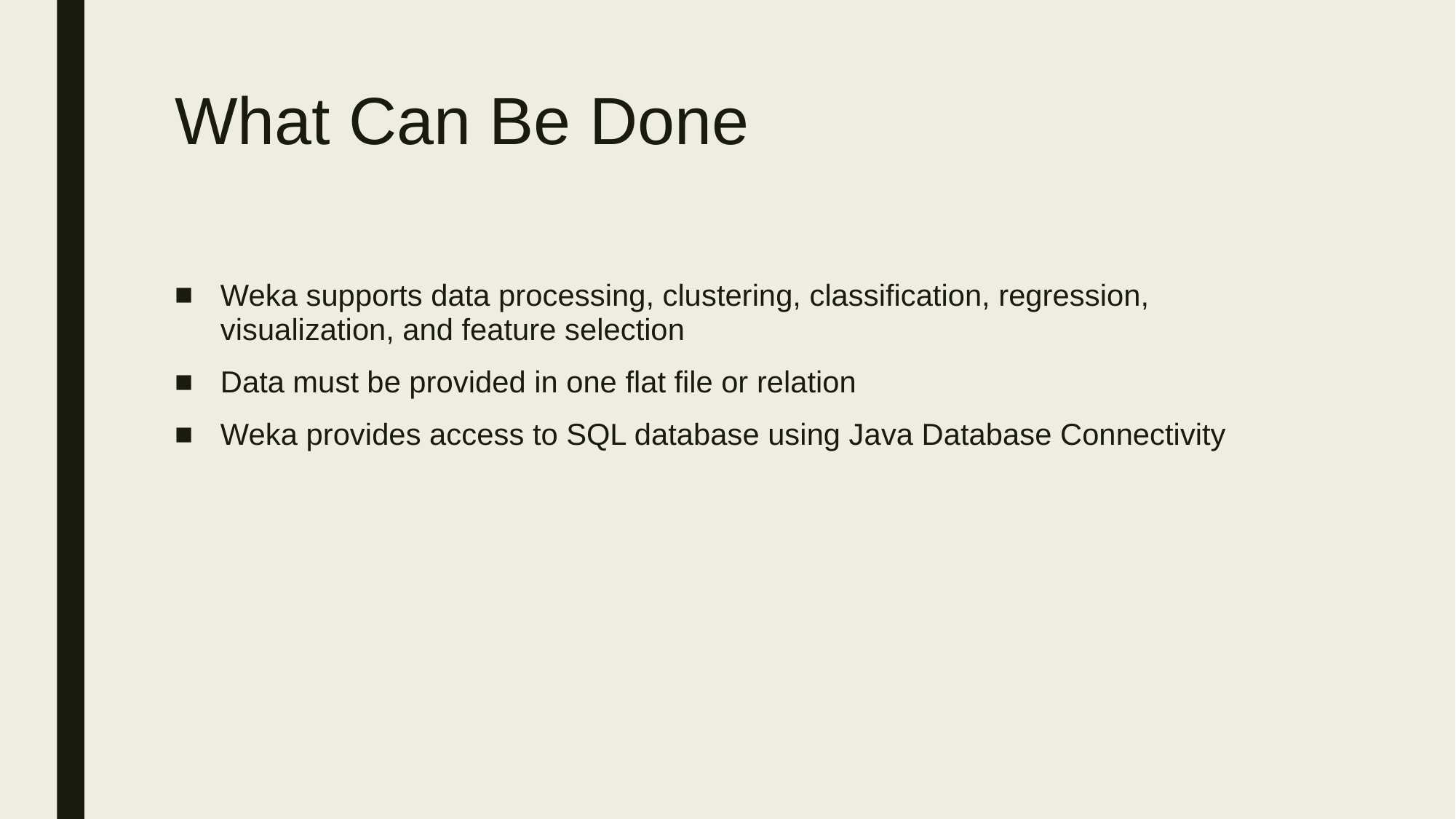

# What Can Be Done
Weka supports data processing, clustering, classification, regression, visualization, and feature selection
Data must be provided in one flat file or relation
Weka provides access to SQL database using Java Database Connectivity